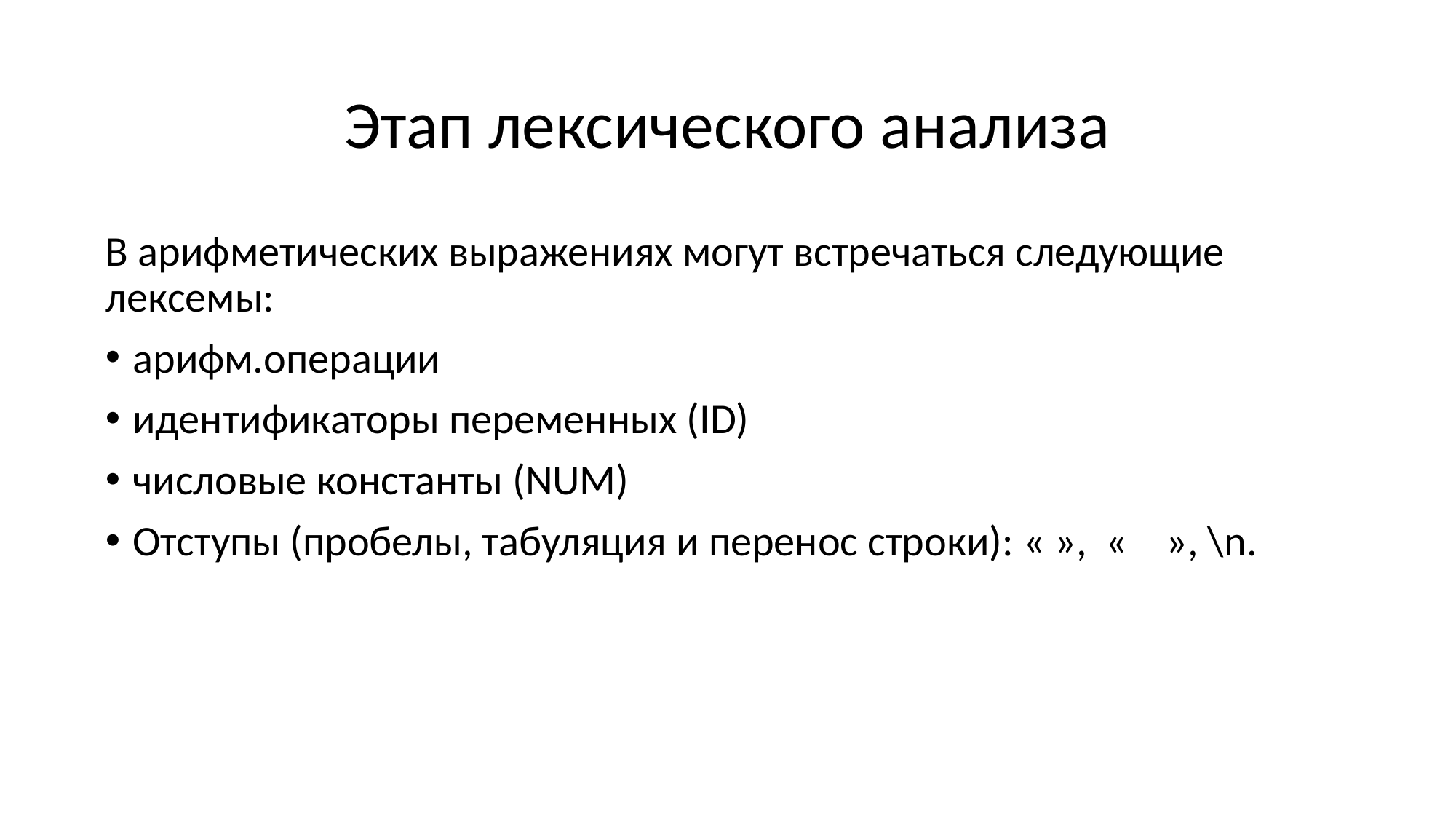

# Этап лексического анализа
В арифметических выражениях могут встречаться следующие лексемы:
арифм.операции
идентификаторы переменных (ID)
числовые константы (NUM)
Отступы (пробелы, табуляция и перенос строки): « »,  «    », \n.